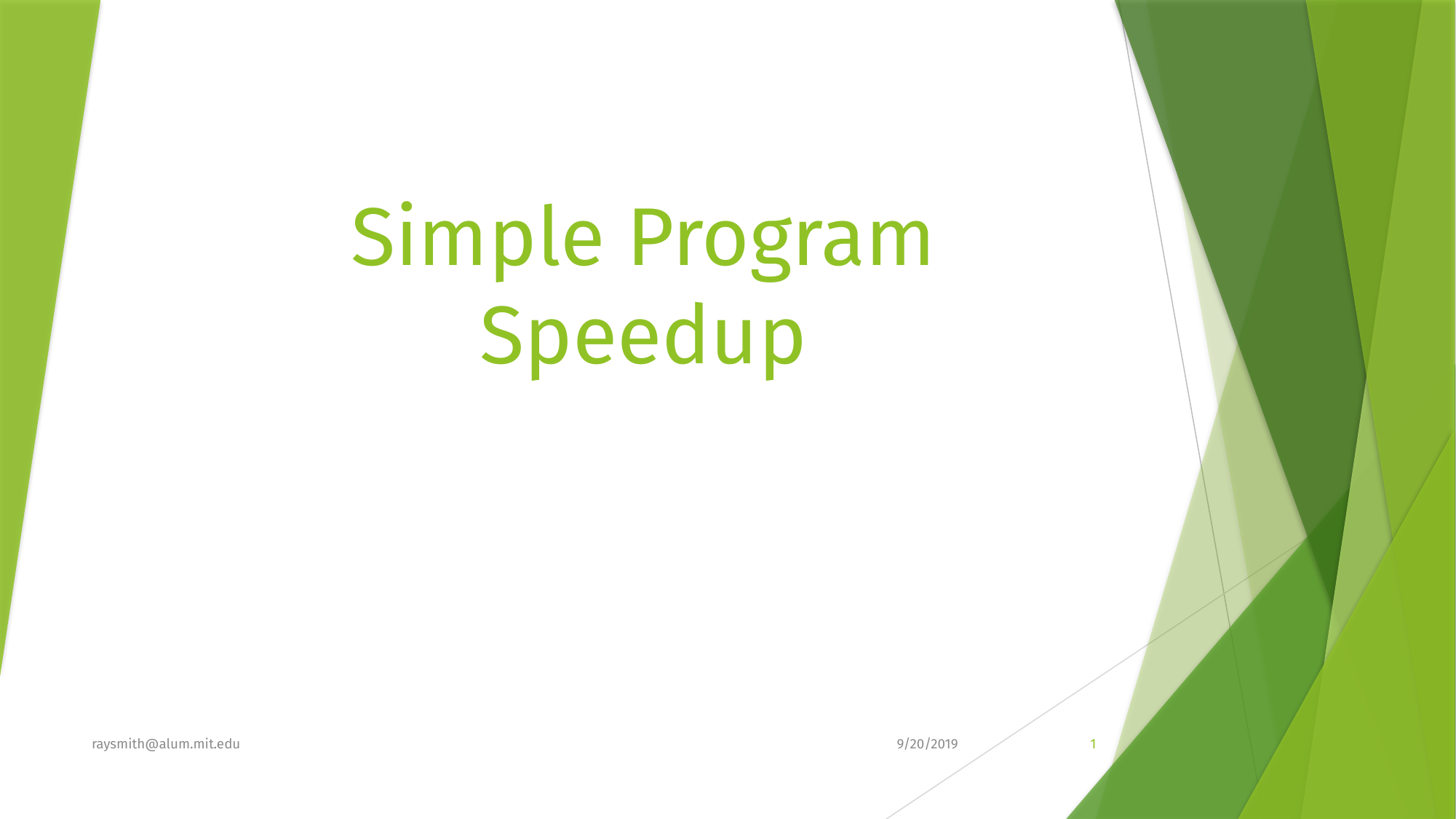

# Simple Program Speedup
raysmith@alum.mit.edu
9/20/2019
1